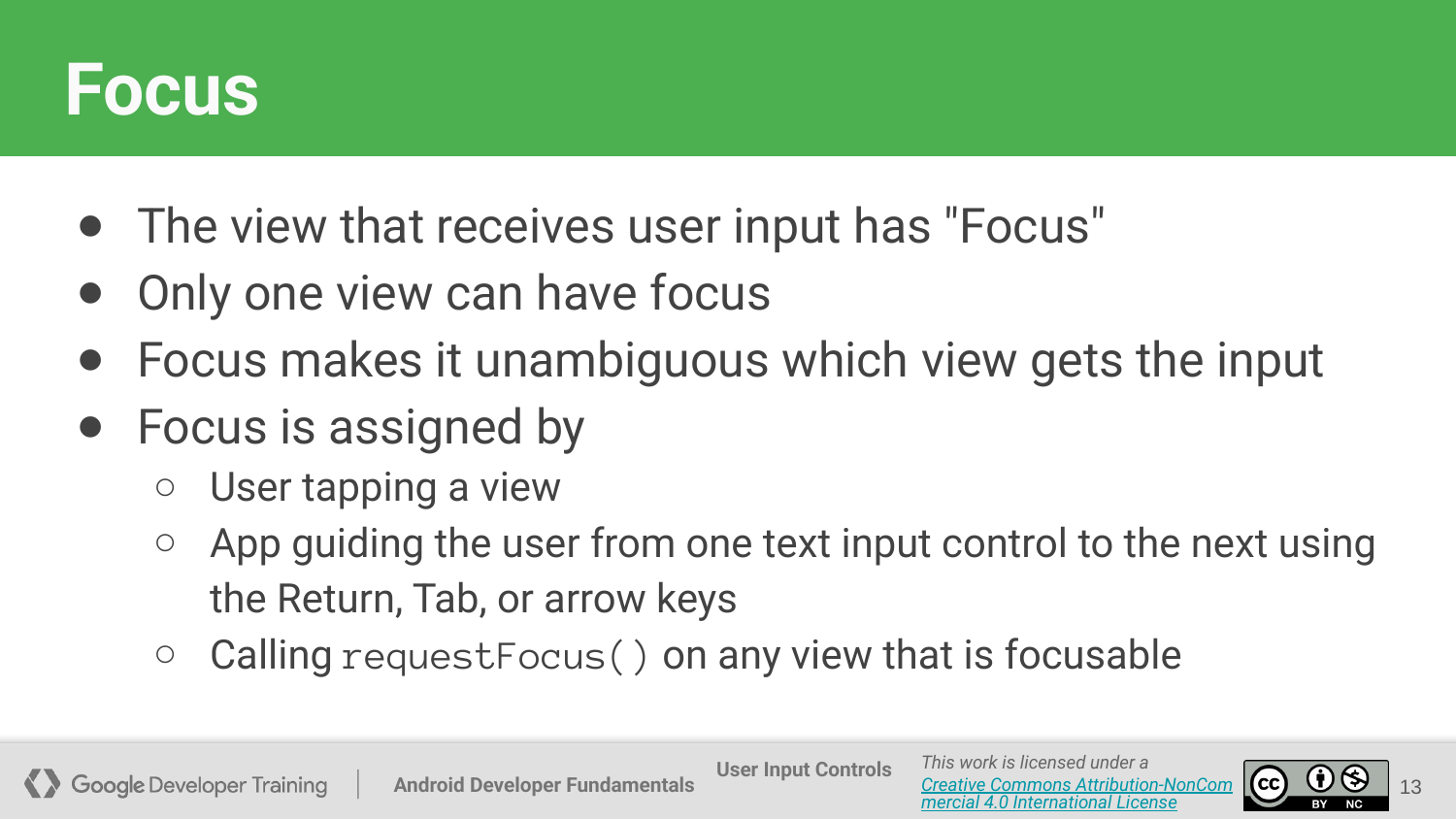

# Focus
The view that receives user input has "Focus"
Only one view can have focus
Focus makes it unambiguous which view gets the input
Focus is assigned by
User tapping a view
App guiding the user from one text input control to the next using the Return, Tab, or arrow keys
Calling requestFocus() on any view that is focusable
13